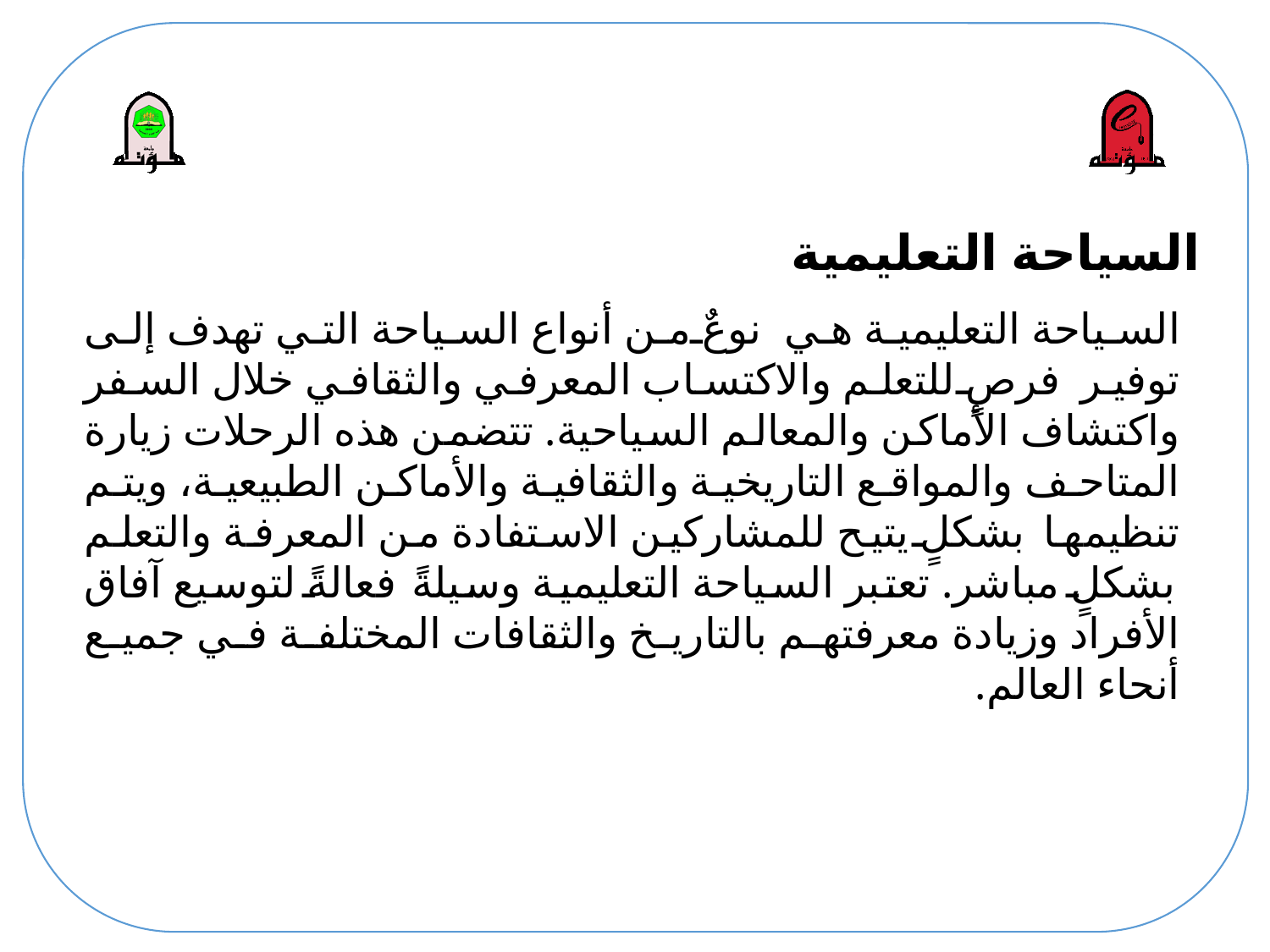

# السياحة التعليمية
السياحة التعليمية هي نوعٌ من أنواع السياحة التي تهدف إلى توفير فرصٍ للتعلم والاكتساب المعرفي والثقافي خلال السفر واكتشاف الأماكن والمعالم السياحية. تتضمن هذه الرحلات زيارة المتاحف والمواقع التاريخية والثقافية والأماكن الطبيعية، ويتم تنظيمها بشكلٍ يتيح للمشاركين الاستفادة من المعرفة والتعلم بشكلٍ مباشر. تعتبر السياحة التعليمية وسيلةً فعالةً لتوسيع آفاق الأفراد وزيادة معرفتهم بالتاريخ والثقافات المختلفة في جميع أنحاء العالم.